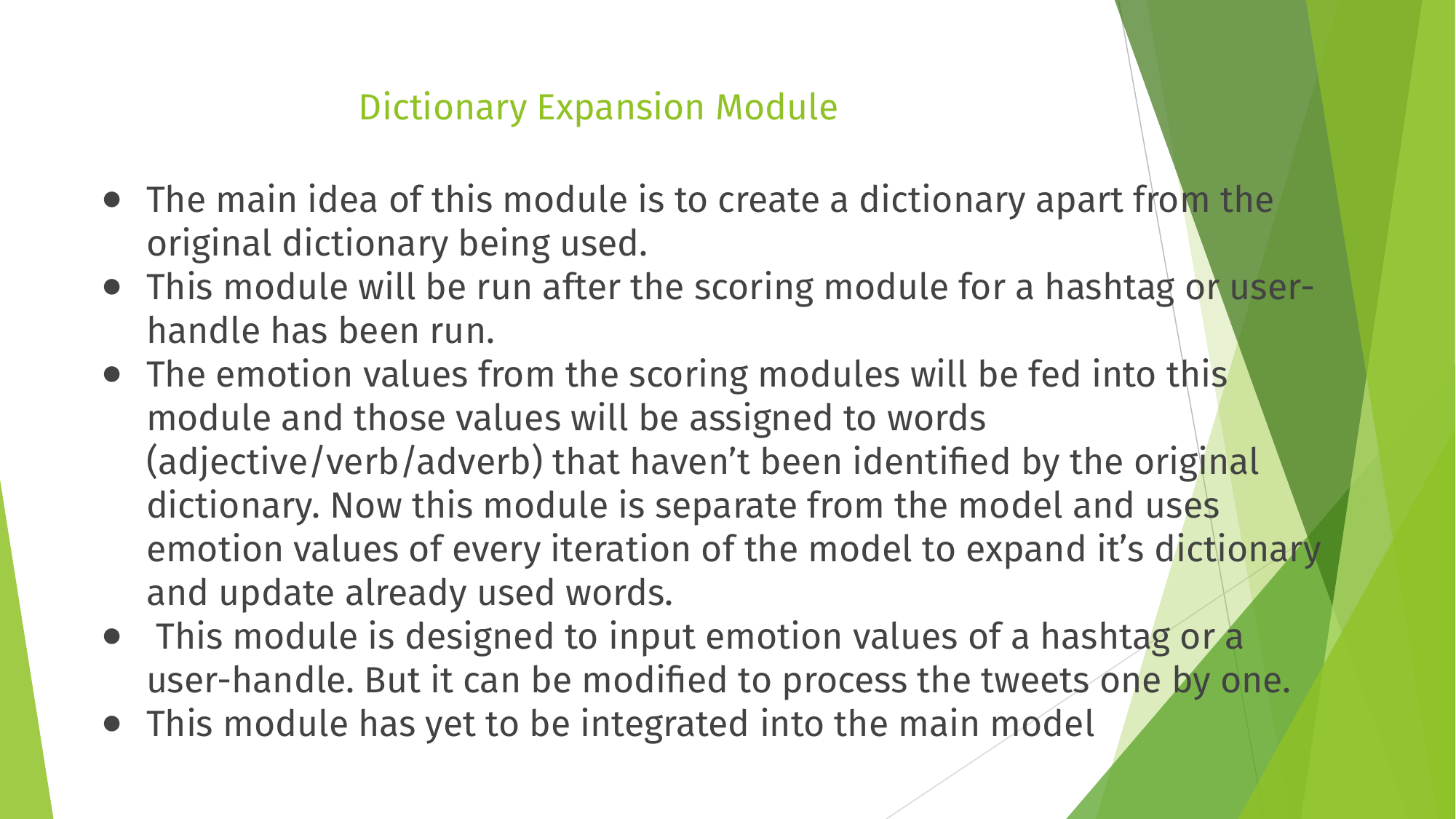

# Dictionary Expansion Module

The main idea of this module is to create a dictionary apart from the original dictionary being used.
This module will be run after the scoring module for a hashtag or user-handle has been run.
The emotion values from the scoring modules will be fed into this module and those values will be assigned to words (adjective/verb/adverb) that haven’t been identified by the original dictionary. Now this module is separate from the model and uses emotion values of every iteration of the model to expand it’s dictionary and update already used words.
 This module is designed to input emotion values of a hashtag or a user-handle. But it can be modified to process the tweets one by one.
This module has yet to be integrated into the main model